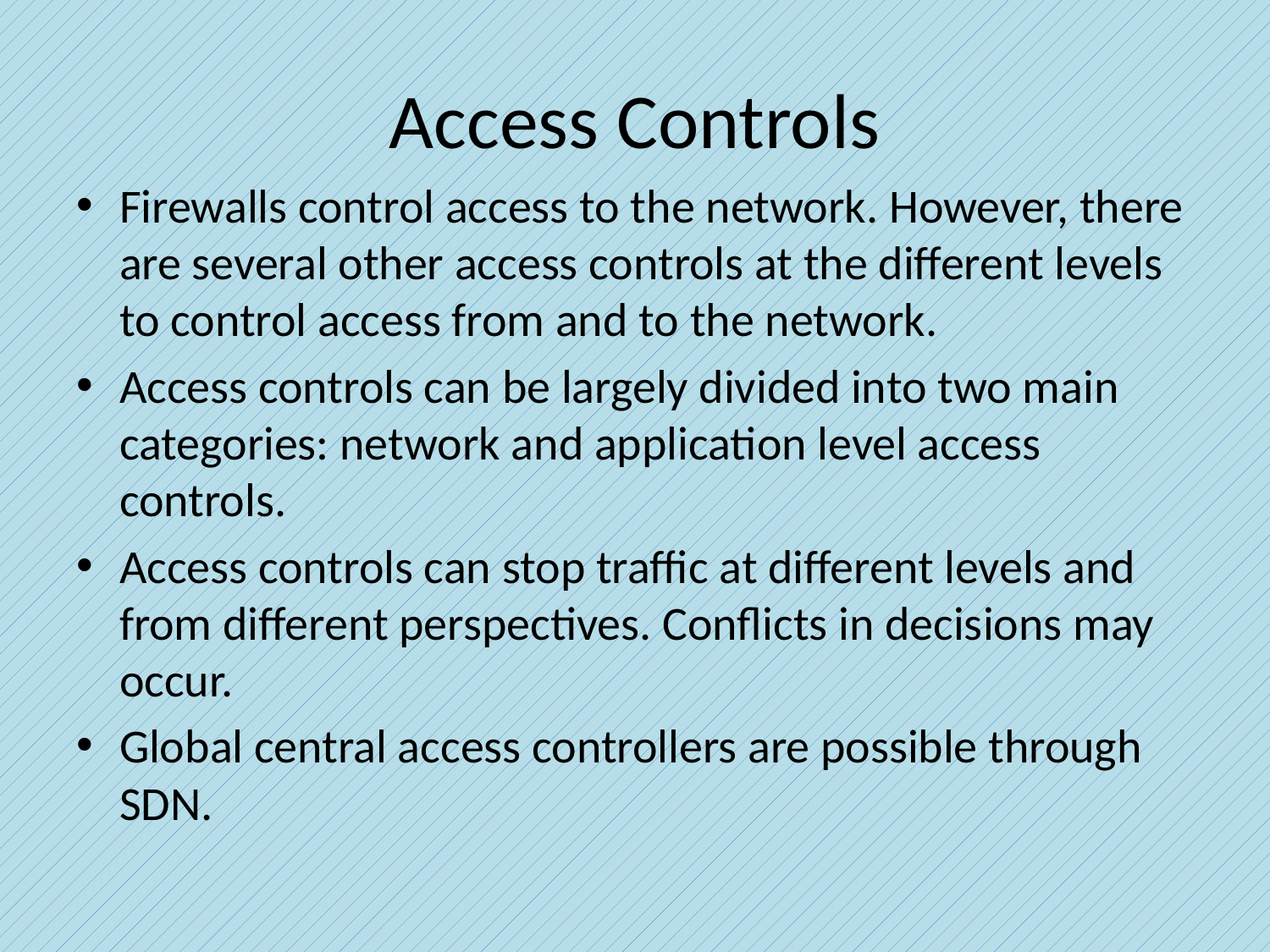

# Access Controls
Firewalls control access to the network. However, there are several other access controls at the different levels to control access from and to the network.
Access controls can be largely divided into two main categories: network and application level access controls.
Access controls can stop traffic at different levels and from different perspectives. Conflicts in decisions may occur.
Global central access controllers are possible through SDN.